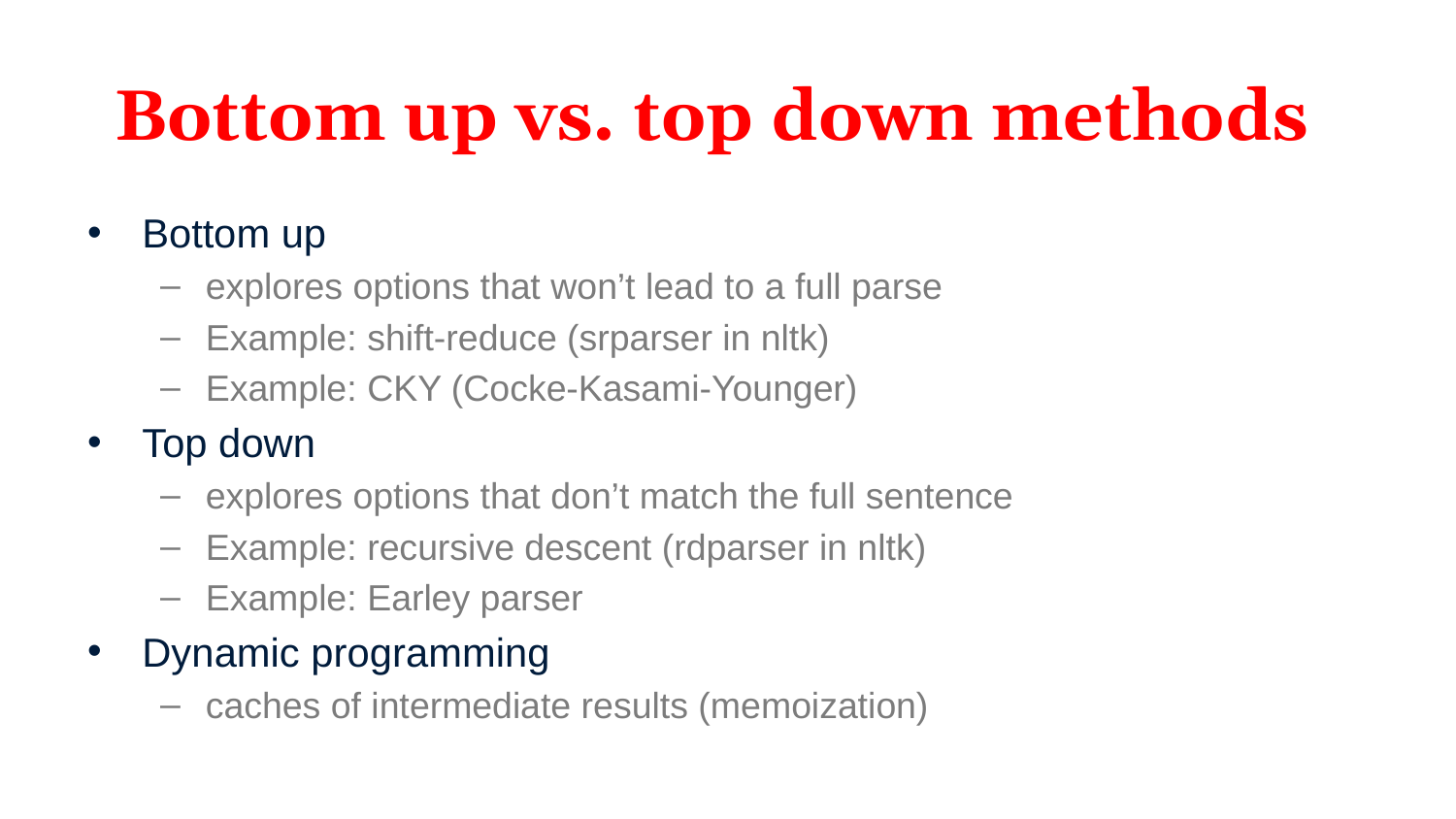

# Bottom up vs. top down methods
Bottom up
explores options that won’t lead to a full parse
Example: shift-reduce (srparser in nltk)
Example: CKY (Cocke-Kasami-Younger)
Top down
explores options that don’t match the full sentence
Example: recursive descent (rdparser in nltk)
Example: Earley parser
Dynamic programming
caches of intermediate results (memoization)